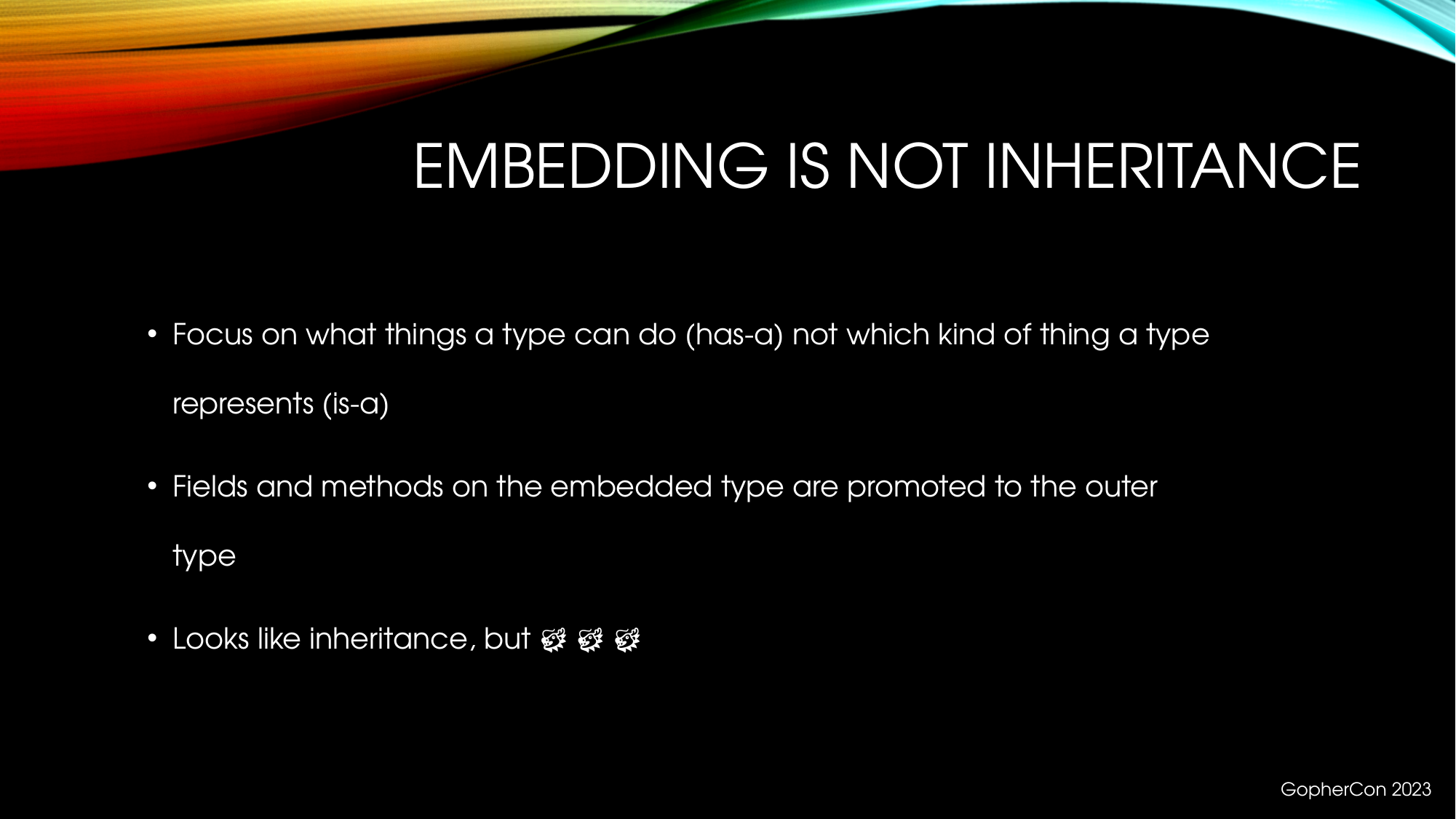

# Embedding is not inheritance
Focus on what things a type can do (has-a) not which kind of thing a type represents (is-a)
Fields and methods on the embedded type are promoted to the outer type
Looks like inheritance, but 🐲 🐲 🐲
GopherCon 2023